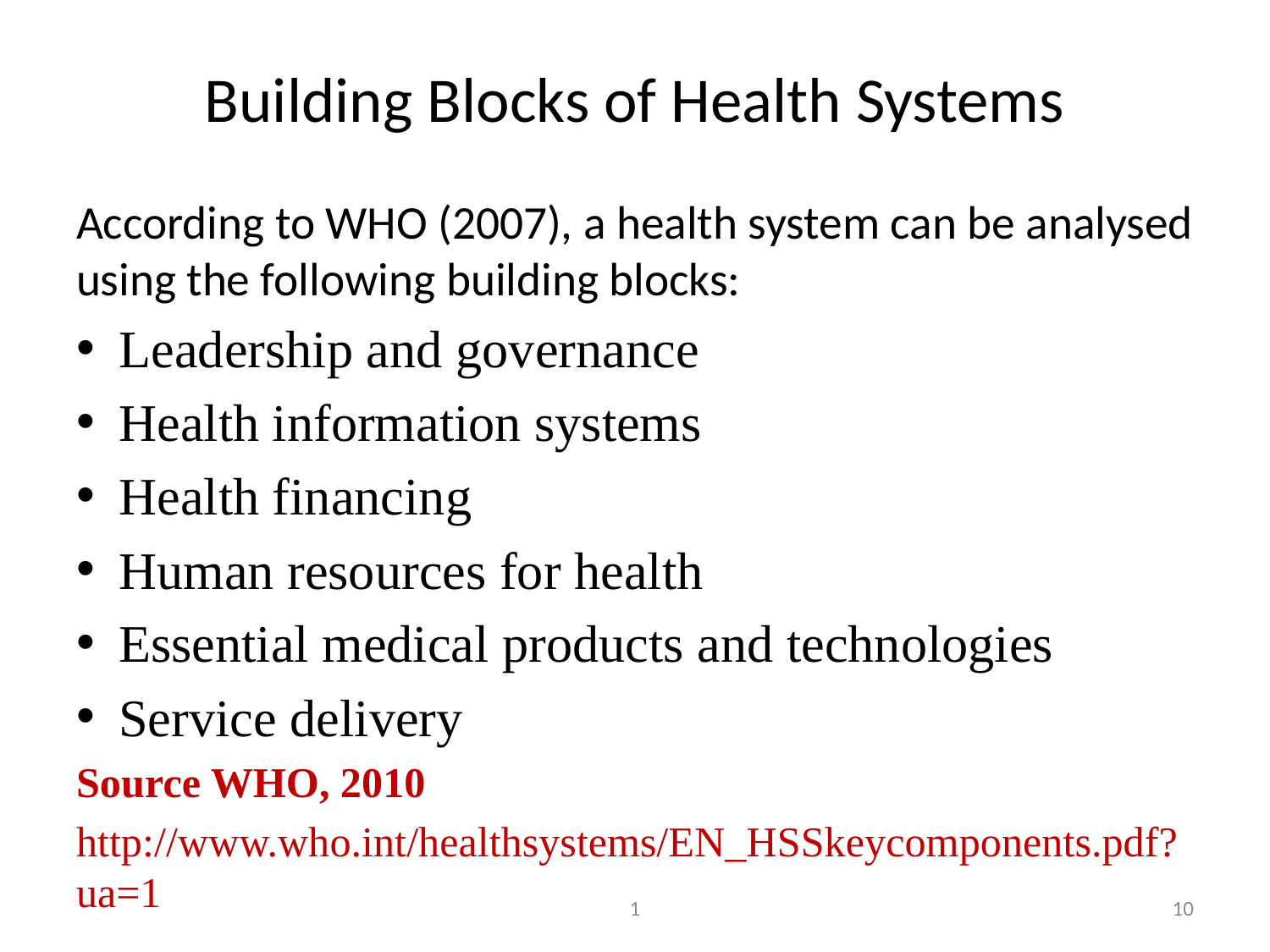

# Building Blocks of Health Systems
According to WHO (2007), a health system can be analysed using the following building blocks:
Leadership and governance
Health information systems
Health financing
Human resources for health
Essential medical products and technologies
Service delivery
Source WHO, 2010
http://www.who.int/healthsystems/EN_HSSkeycomponents.pdf?ua=1
1
10